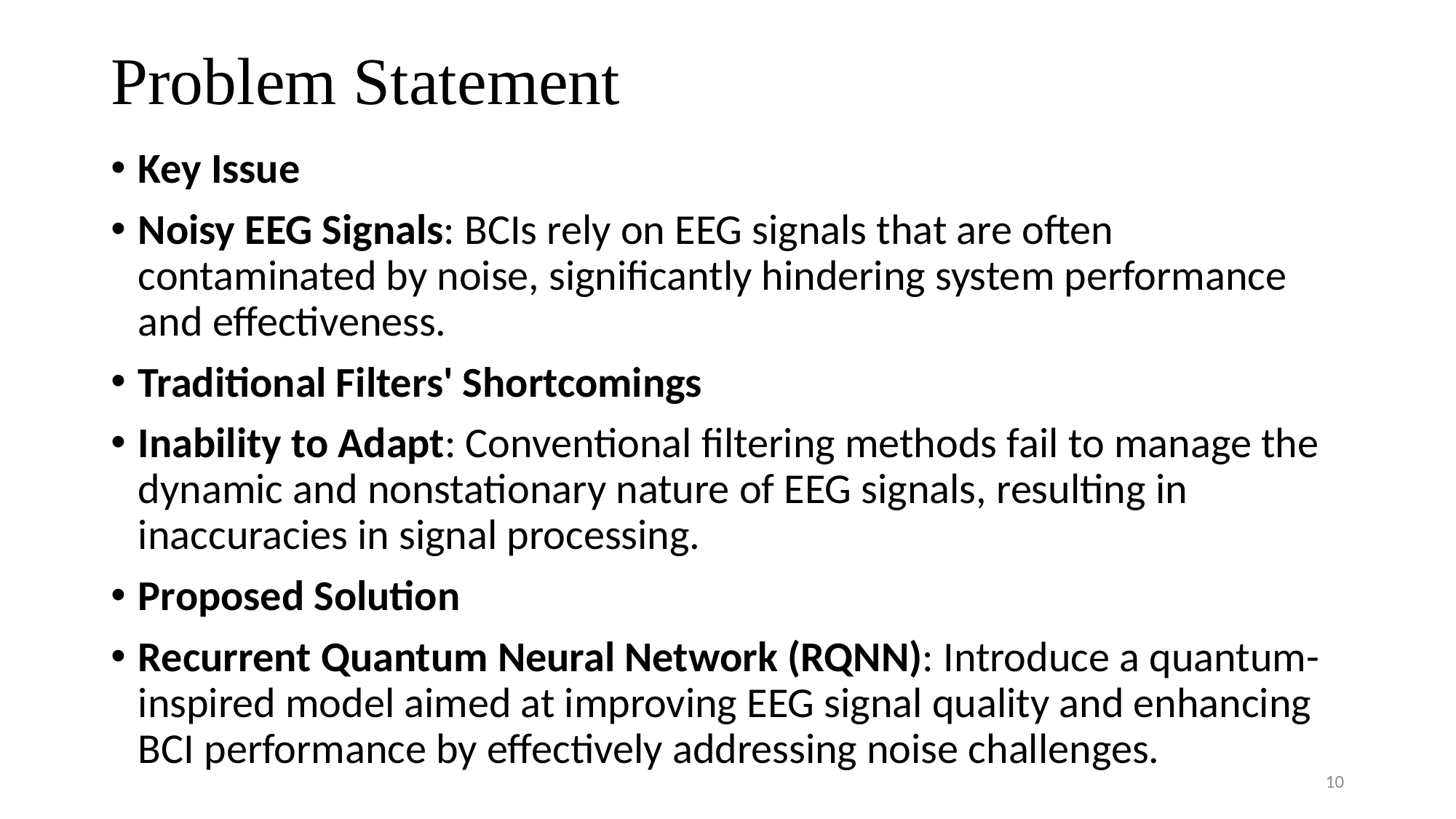

# Problem Statement
Key Issue
Noisy EEG Signals: BCIs rely on EEG signals that are often contaminated by noise, significantly hindering system performance and effectiveness.
Traditional Filters' Shortcomings
Inability to Adapt: Conventional filtering methods fail to manage the dynamic and nonstationary nature of EEG signals, resulting in inaccuracies in signal processing.
Proposed Solution
Recurrent Quantum Neural Network (RQNN): Introduce a quantum-inspired model aimed at improving EEG signal quality and enhancing BCI performance by effectively addressing noise challenges.

10